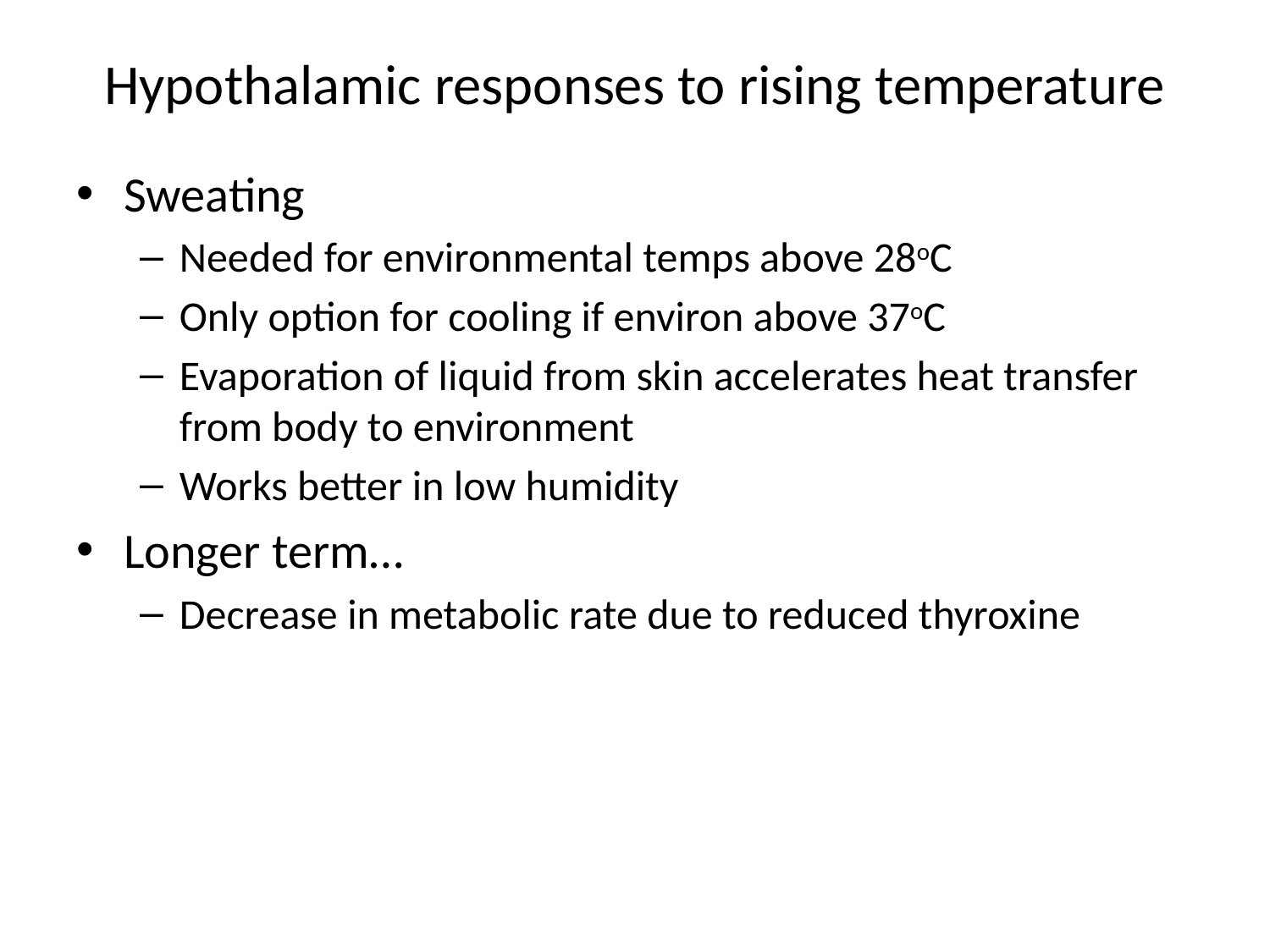

# Hypothalamic responses to rising temperature
Sweating
Needed for environmental temps above 28oC
Only option for cooling if environ above 37oC
Evaporation of liquid from skin accelerates heat transfer from body to environment
Works better in low humidity
Longer term…
Decrease in metabolic rate due to reduced thyroxine